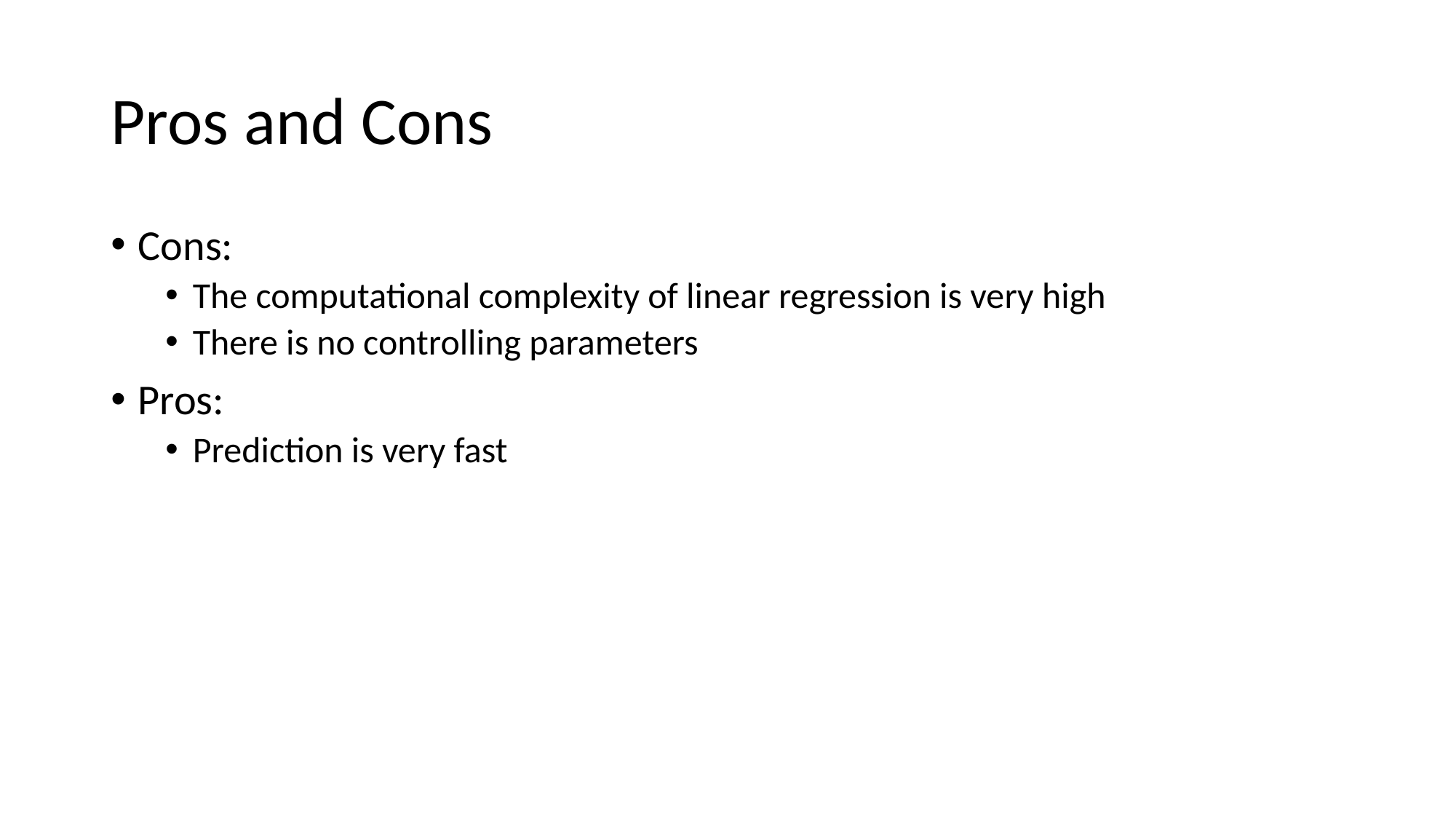

# Pros and Cons
Cons:
The computational complexity of linear regression is very high
There is no controlling parameters
Pros:
Prediction is very fast